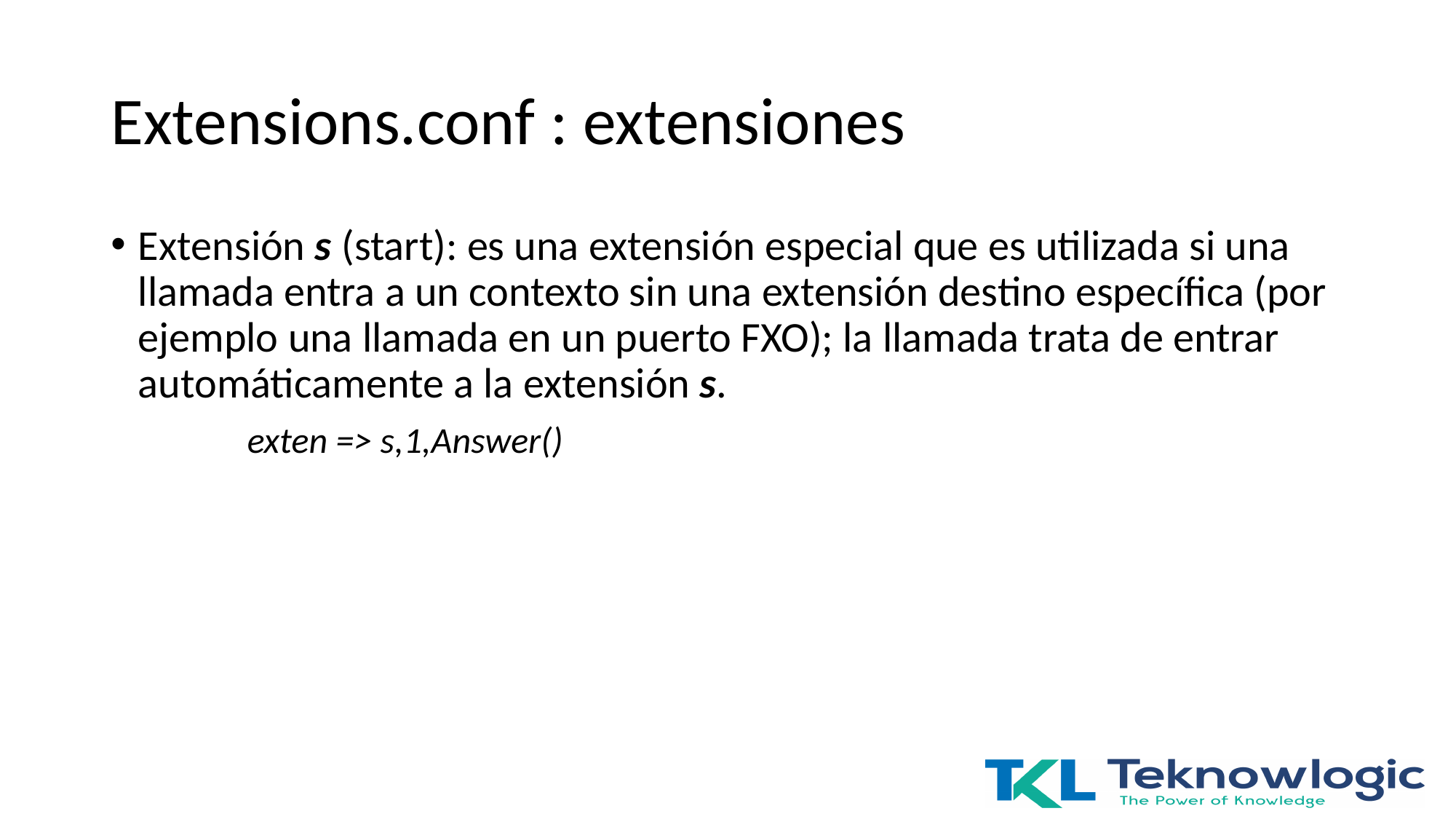

# Extensions.conf : extensiones
Extensión s (start): es una extensión especial que es utilizada si una llamada entra a un contexto sin una extensión destino específica (por ejemplo una llamada en un puerto FXO); la llamada trata de entrar automáticamente a la extensión s.
		exten => s,1,Answer()